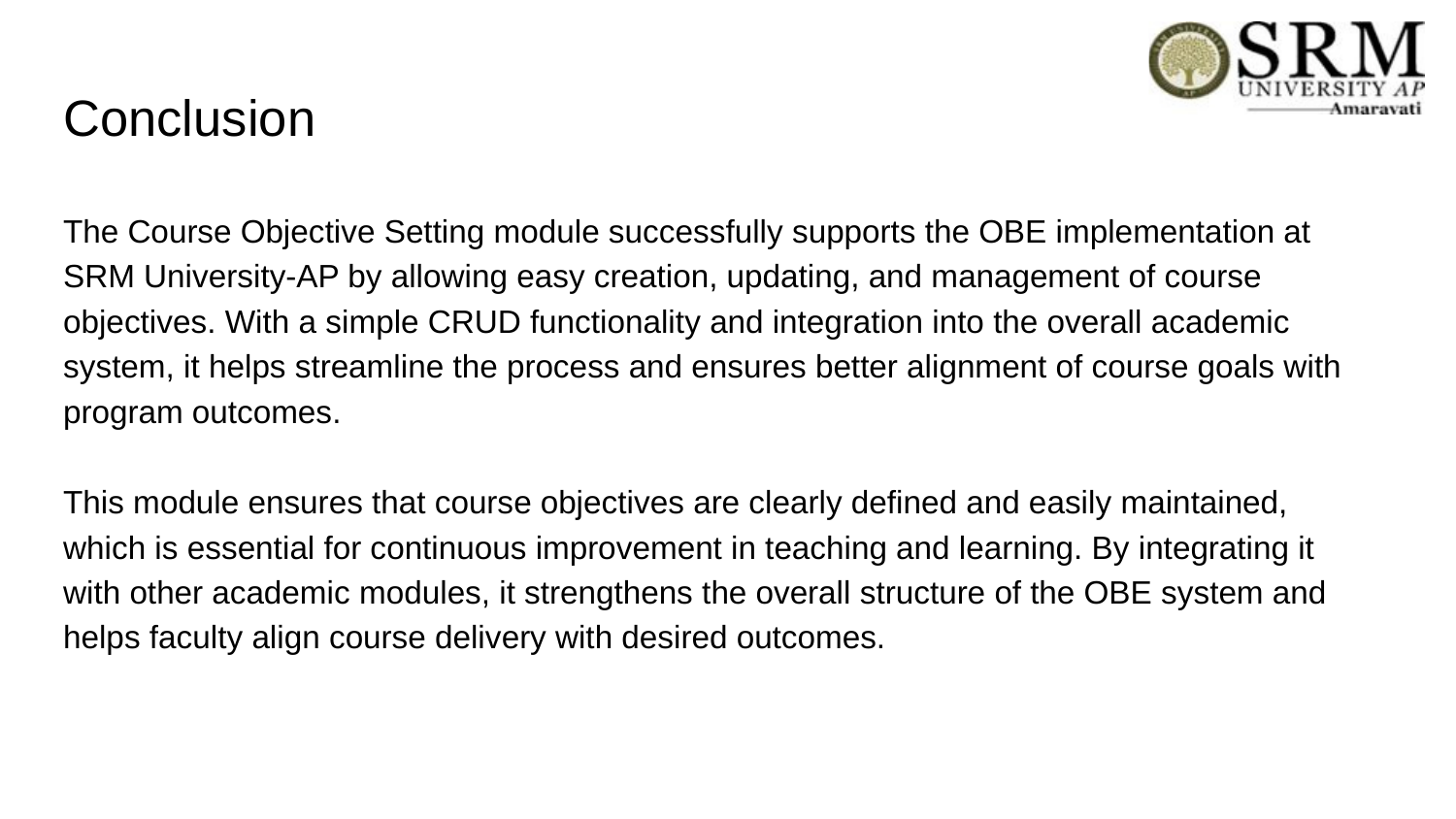

Conclusion

The Course Objective Setting module successfully supports the OBE implementation at SRM University-AP by allowing easy creation, updating, and management of course objectives. With a simple CRUD functionality and integration into the overall academic system, it helps streamline the process and ensures better alignment of course goals with program outcomes.

This module ensures that course objectives are clearly defined and easily maintained, which is essential for continuous improvement in teaching and learning. By integrating it with other academic modules, it strengthens the overall structure of the OBE system and helps faculty align course delivery with desired outcomes.